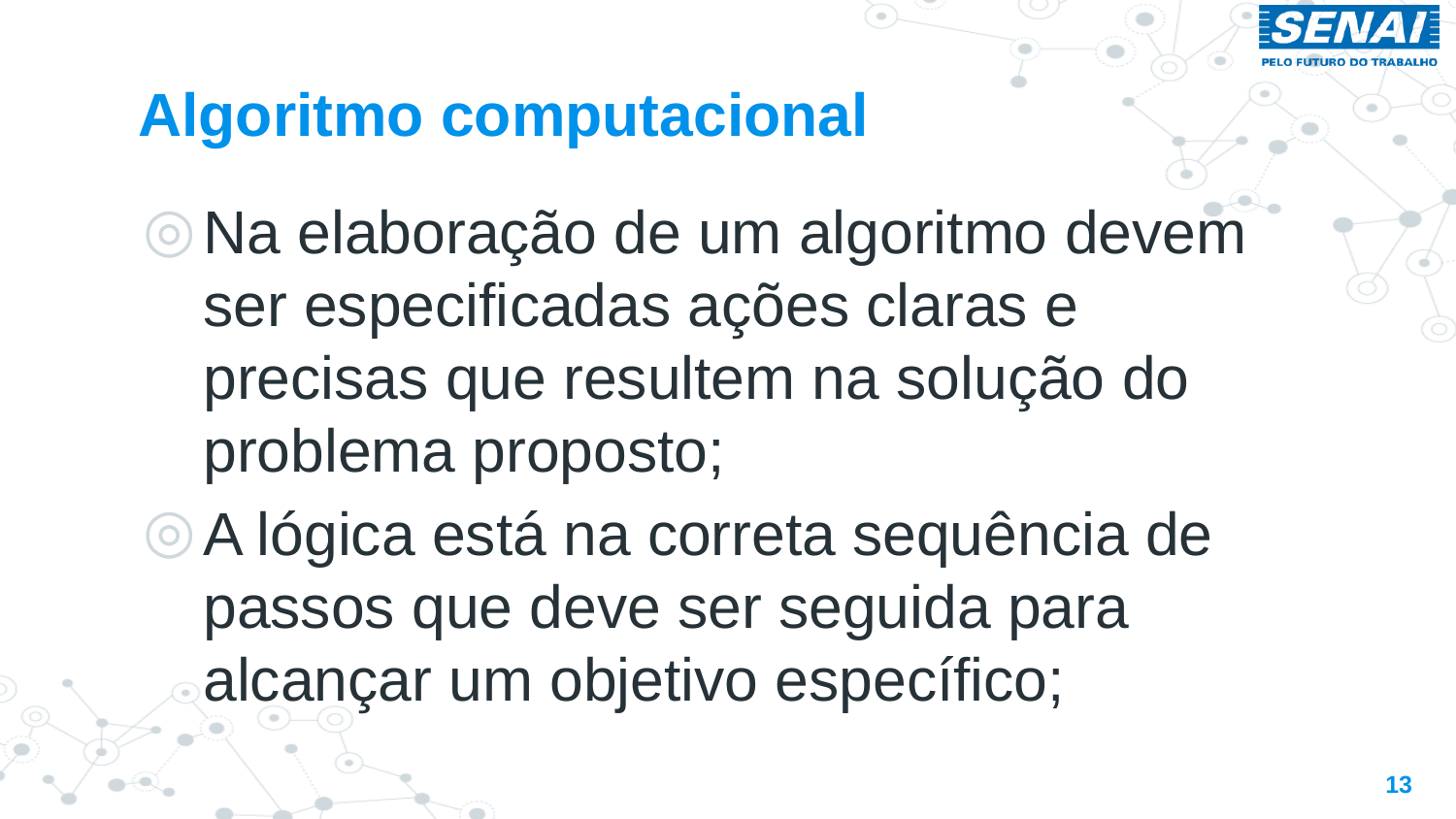

# Algoritmo computacional
Na elaboração de um algoritmo devem ser especificadas ações claras e precisas que resultem na solução do problema proposto;
A lógica está na correta sequência de passos que deve ser seguida para alcançar um objetivo específico;

13